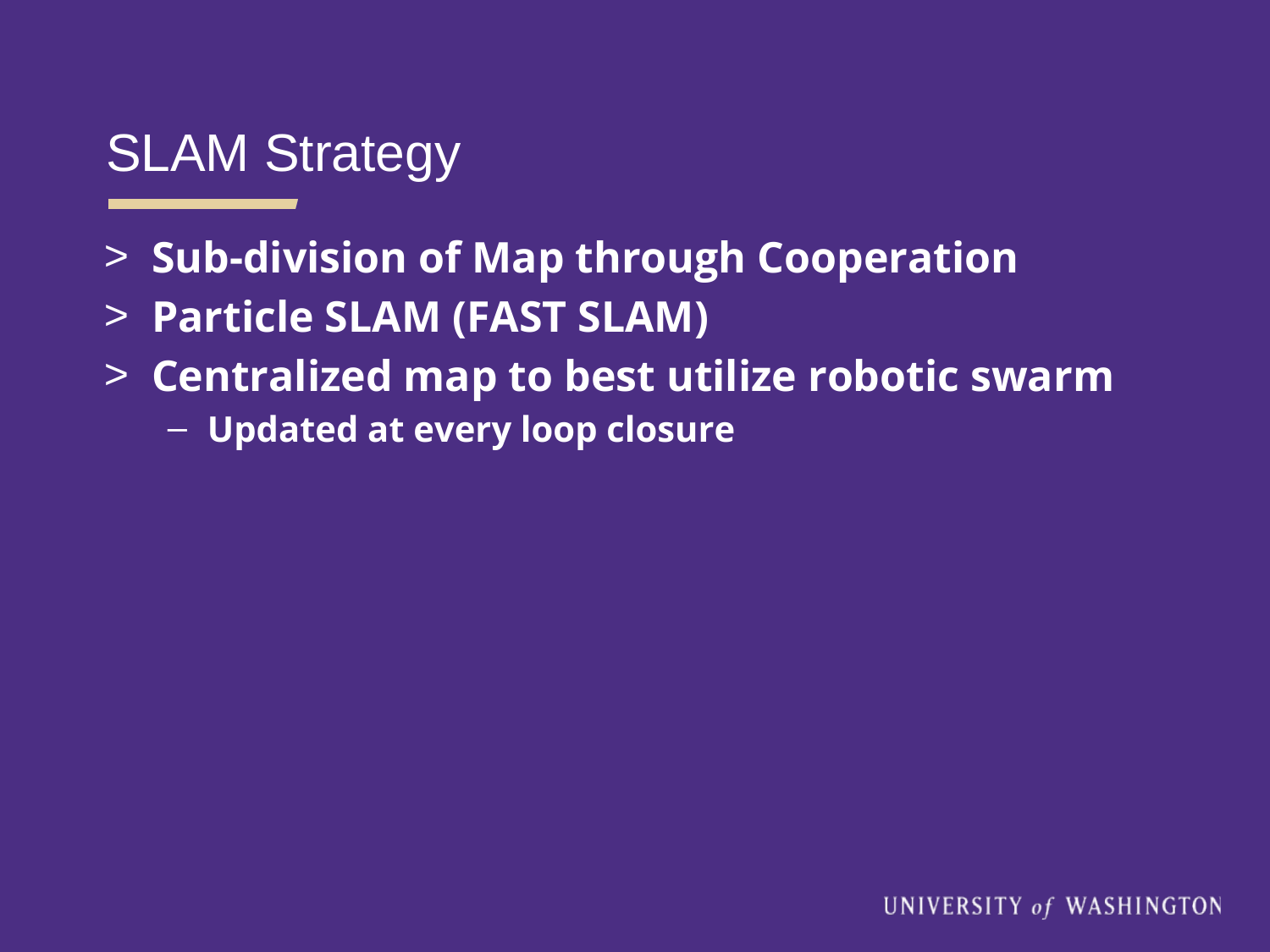

SLAM Strategy
Sub-division of Map through Cooperation
Particle SLAM (FAST SLAM)
Centralized map to best utilize robotic swarm
Updated at every loop closure